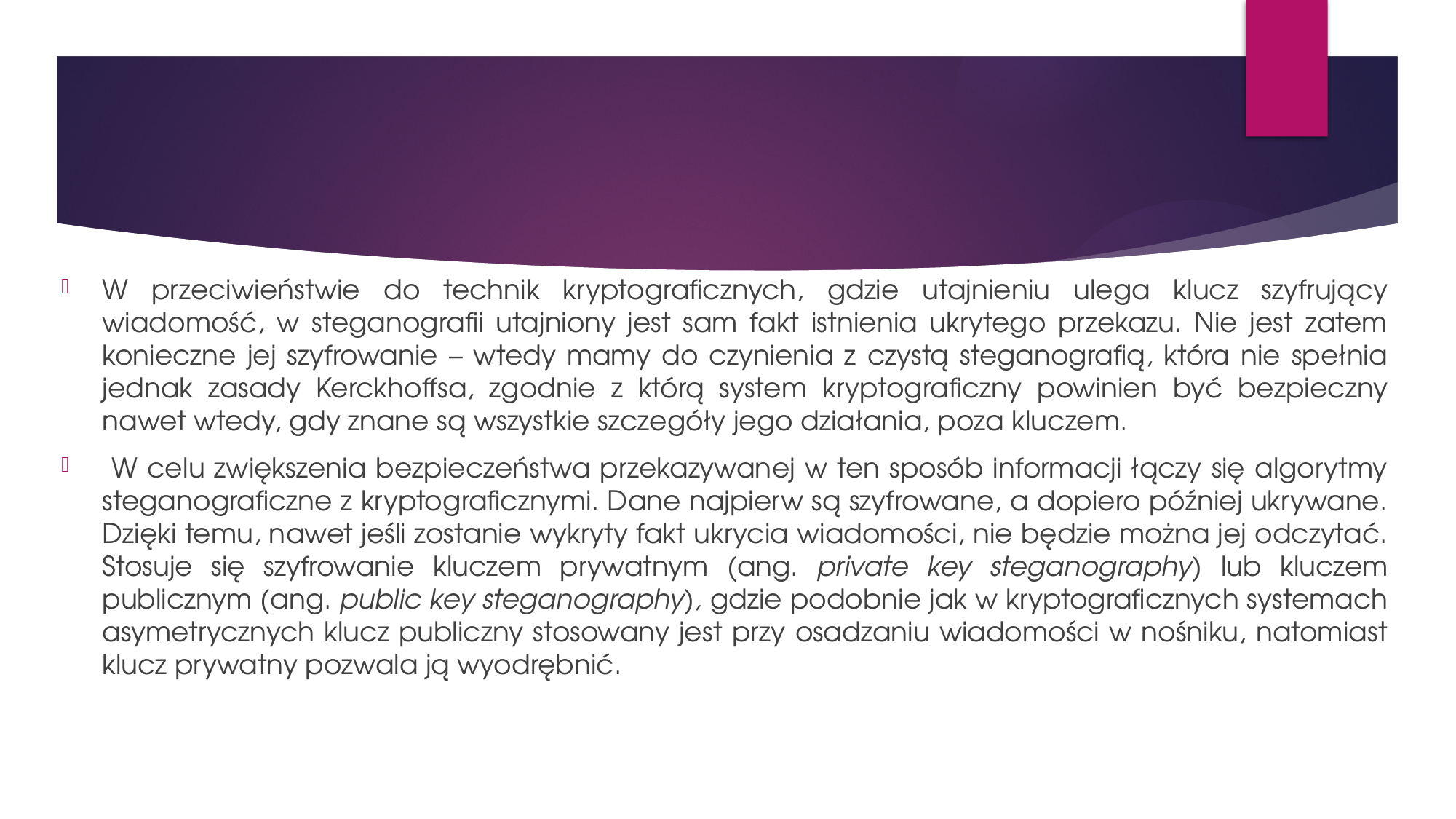

#
W przeciwieństwie do technik kryptograficznych, gdzie utajnieniu ulega klucz szyfrujący wiadomość, w steganografii utajniony jest sam fakt istnienia ukrytego przekazu. Nie jest zatem konieczne jej szyfrowanie – wtedy mamy do czynienia z czystą steganografią, która nie spełnia jednak zasady Kerckhoffsa, zgodnie z którą system kryptograficzny powinien być bezpieczny nawet wtedy, gdy znane są wszystkie szczegóły jego działania, poza kluczem.
 W celu zwiększenia bezpieczeństwa przekazywanej w ten sposób informacji łączy się algorytmy steganograficzne z kryptograficznymi. Dane najpierw są szyfrowane, a dopiero później ukrywane. Dzięki temu, nawet jeśli zostanie wykryty fakt ukrycia wiadomości, nie będzie można jej odczytać. Stosuje się szyfrowanie kluczem prywatnym (ang. private key steganography) lub kluczem publicznym (ang. public key steganography), gdzie podobnie jak w kryptograficznych systemach asymetrycznych klucz publiczny stosowany jest przy osadzaniu wiadomości w nośniku, natomiast klucz prywatny pozwala ją wyodrębnić.